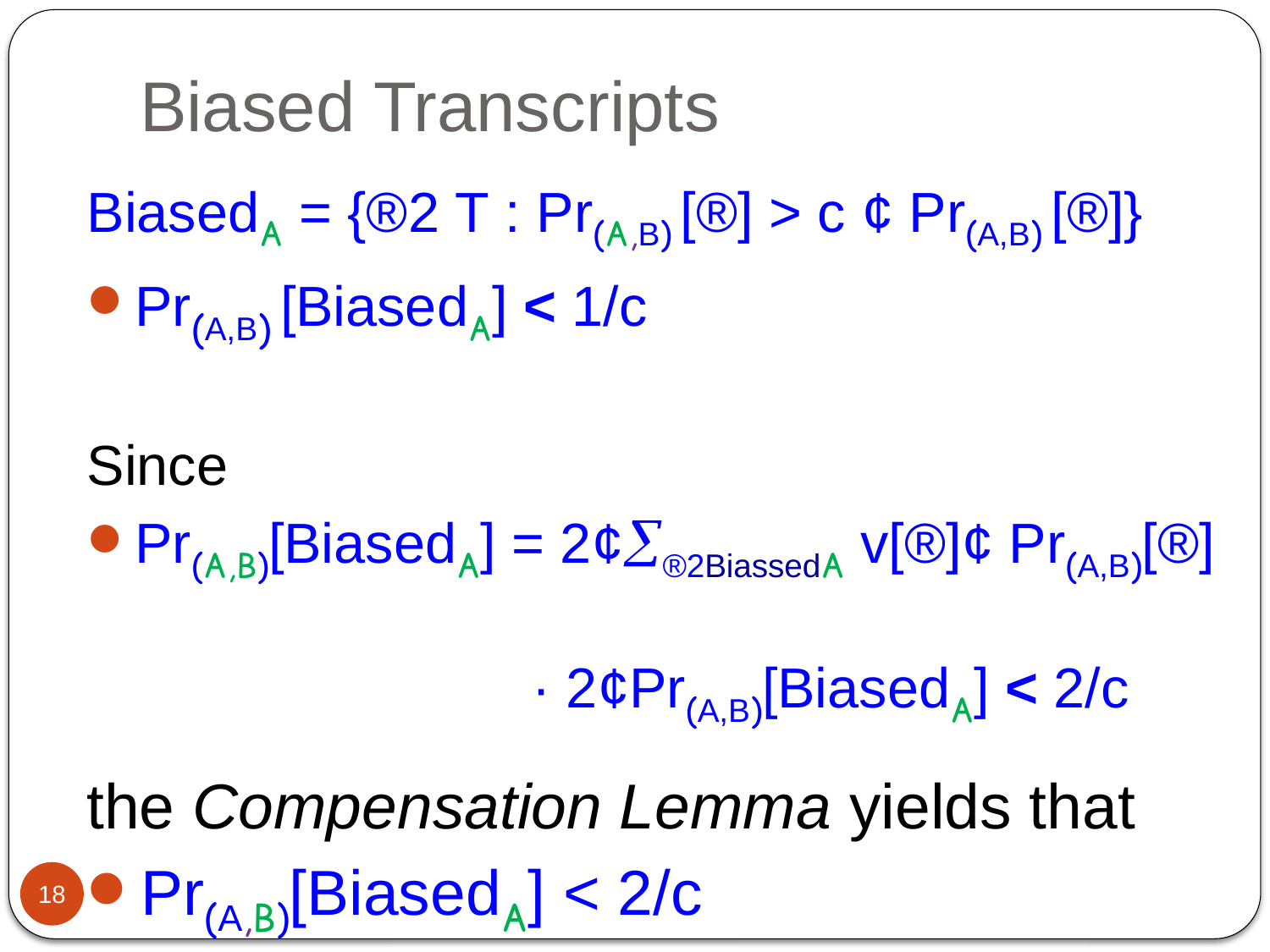

# Biased Transcripts
BiasedA = {®2 T : Pr(A,B) [®] > c ¢ Pr(A,B) [®]}
Pr(A,B) [BiasedA] < 1/c

Since
Pr(A,B)[BiasedA] = 2¢∑®2BiassedA v[®]¢ Pr(A,B)[®]
                          · 2¢Pr(A,B)[BiasedA] < 2/c

the Compensation Lemma yields that
Pr(A,B)[BiasedA] < 2/c
18